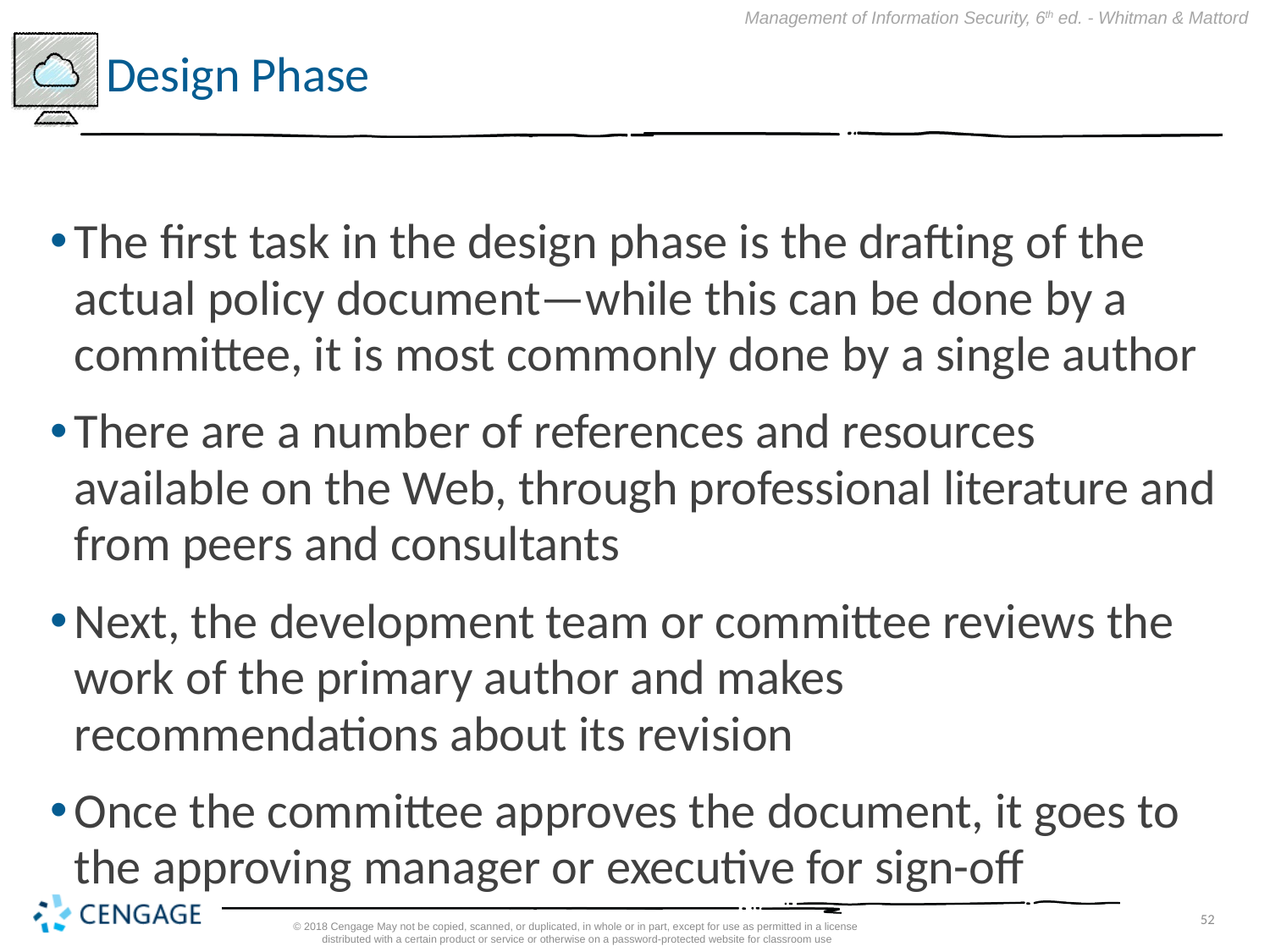

# Design Phase
The first task in the design phase is the drafting of the actual policy document—while this can be done by a committee, it is most commonly done by a single author
There are a number of references and resources available on the Web, through professional literature and from peers and consultants
Next, the development team or committee reviews the work of the primary author and makes recommendations about its revision
Once the committee approves the document, it goes to the approving manager or executive for sign-off